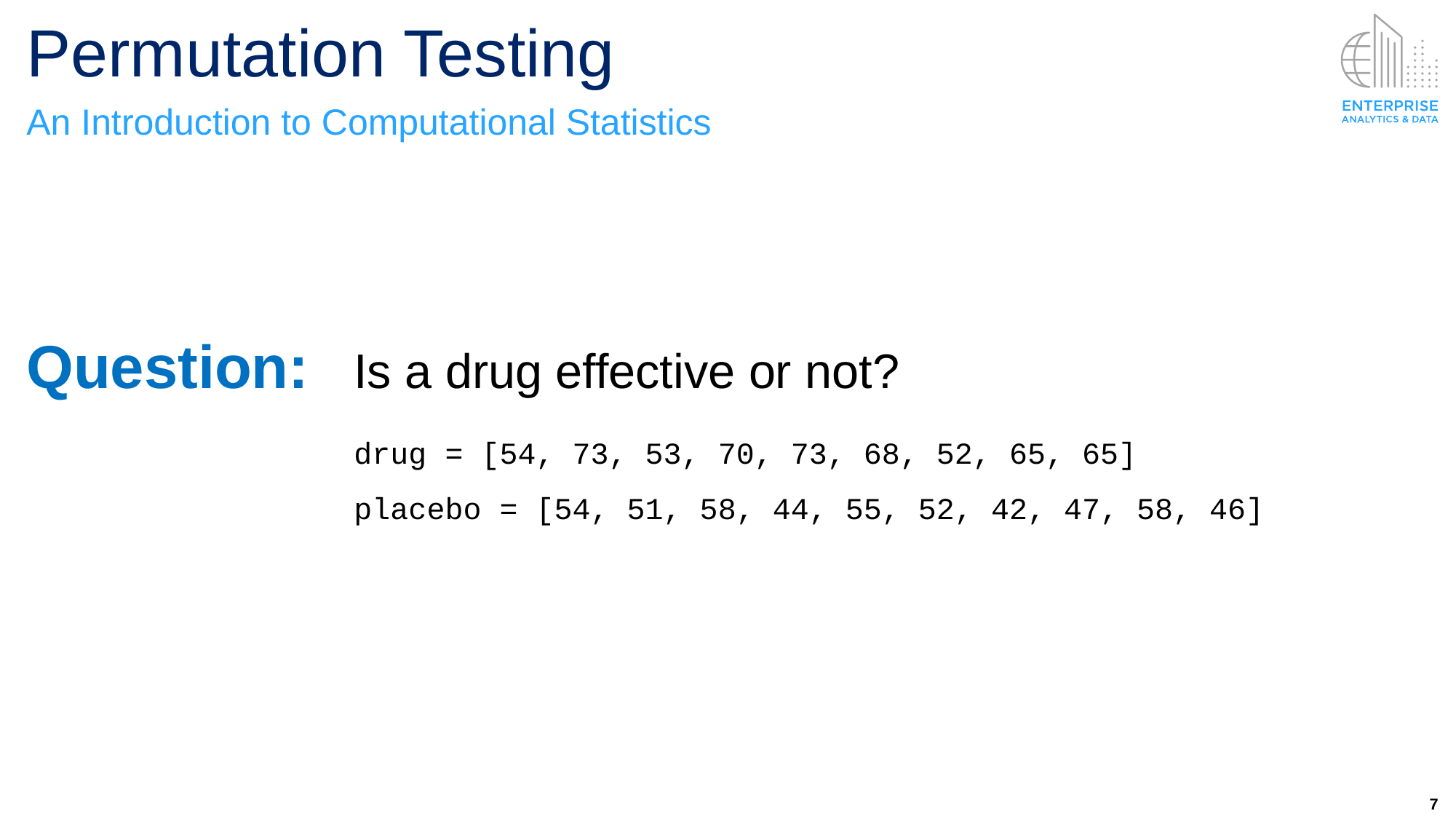

# Permutation Testing
An Introduction to Computational Statistics

Question: 	Is a drug effective or not?
			drug = [54, 73, 53, 70, 73, 68, 52, 65, 65]
			placebo = [54, 51, 58, 44, 55, 52, 42, 47, 58, 46]
7